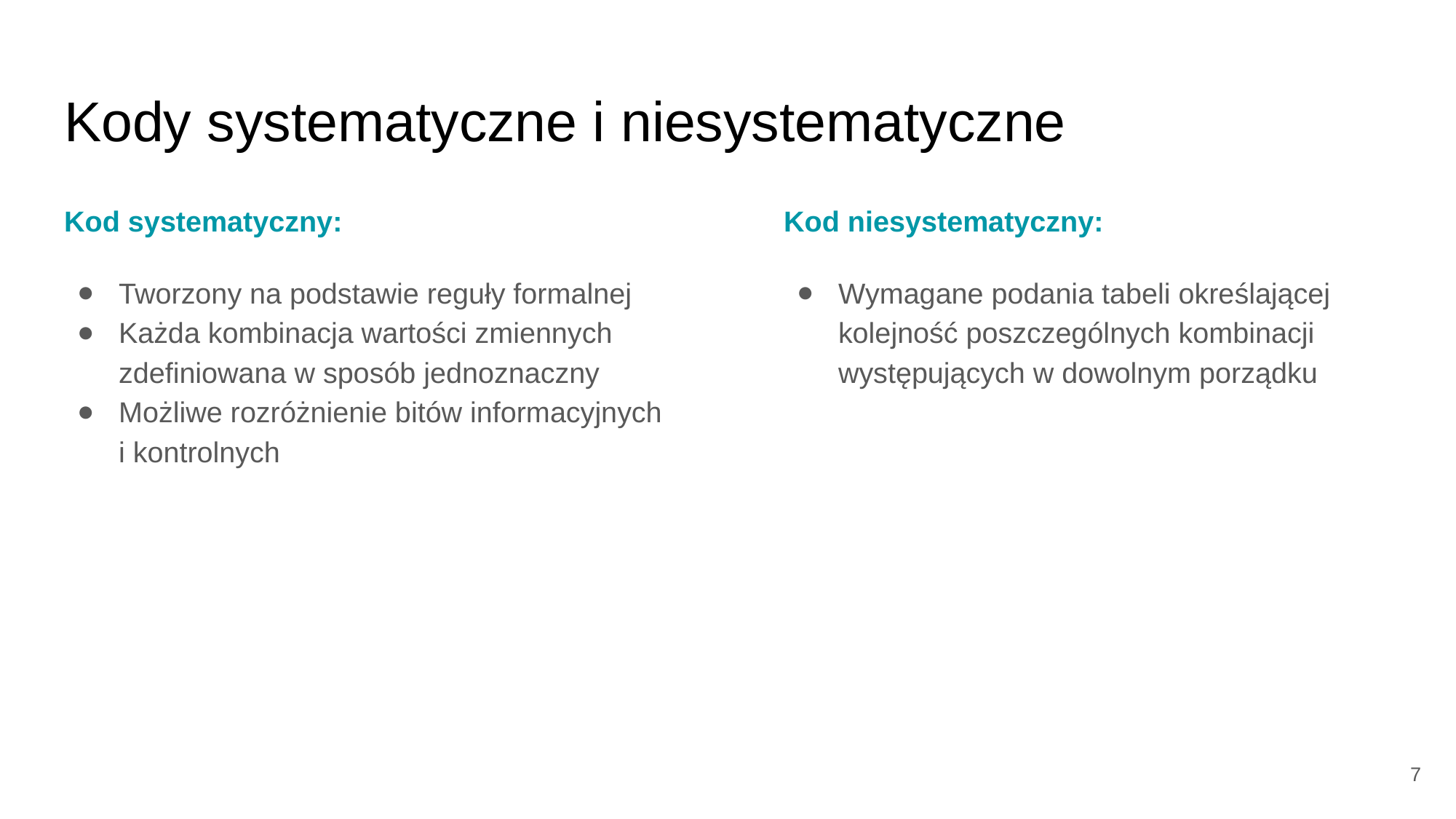

# Kody systematyczne i niesystematyczne
Kod systematyczny:
Tworzony na podstawie reguły formalnej
Każda kombinacja wartości zmiennych zdefiniowana w sposób jednoznaczny
Możliwe rozróżnienie bitów informacyjnych i kontrolnych
Kod niesystematyczny:
Wymagane podania tabeli określającej kolejność poszczególnych kombinacji występujących w dowolnym porządku
7